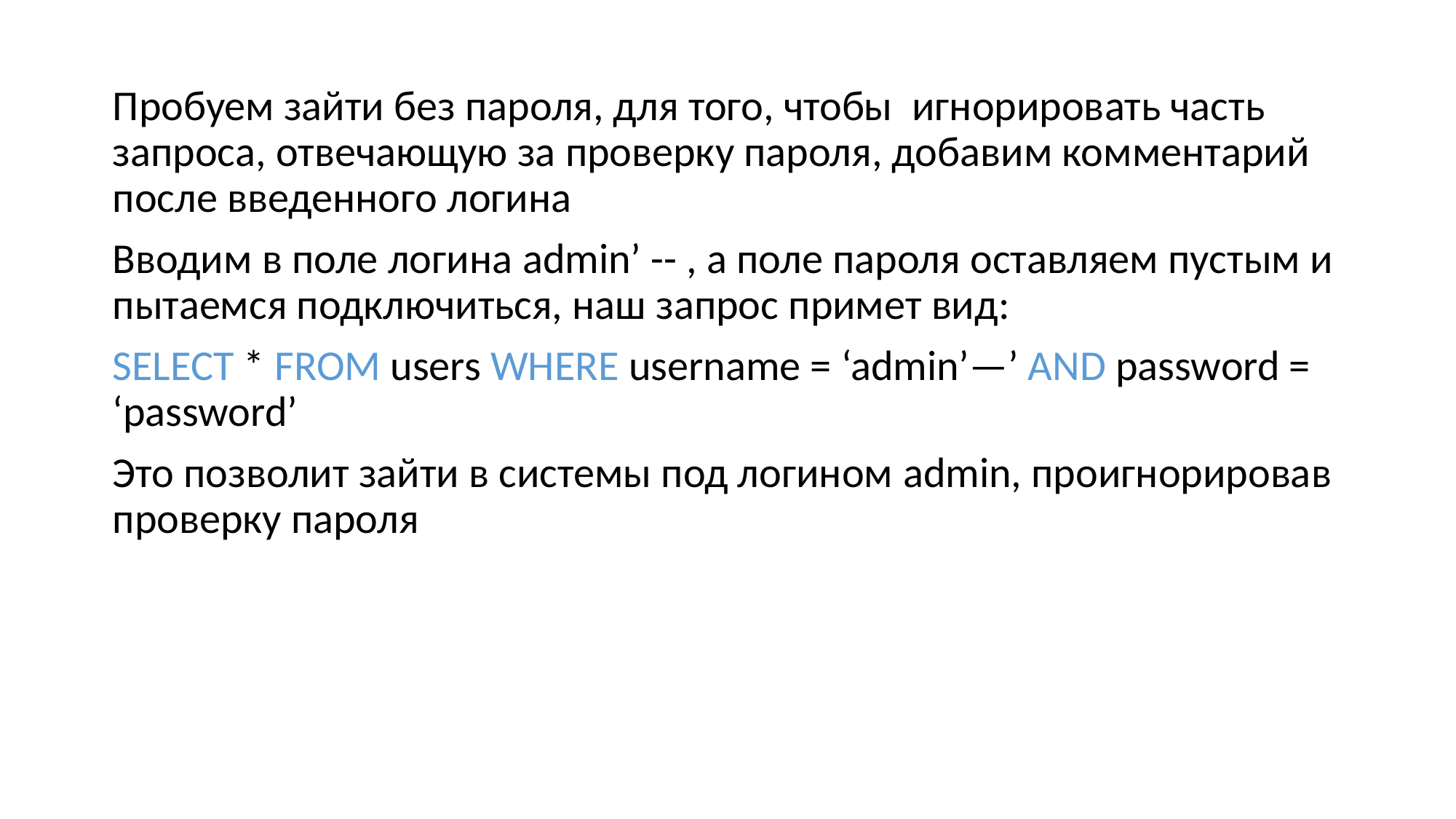

Пробуем зайти без пароля, для того, чтобы  игнорировать часть запроса, отвечающую за проверку пароля, добавим комментарий после введенного логина
Вводим в поле логина admin’ -- , а поле пароля оставляем пустым и пытаемся подключиться, наш запрос примет вид:
SELECT * FROM users WHERE username = ‘admin’—’ AND password = ‘password’
Это позволит зайти в системы под логином admin, проигнорировав проверку пароля